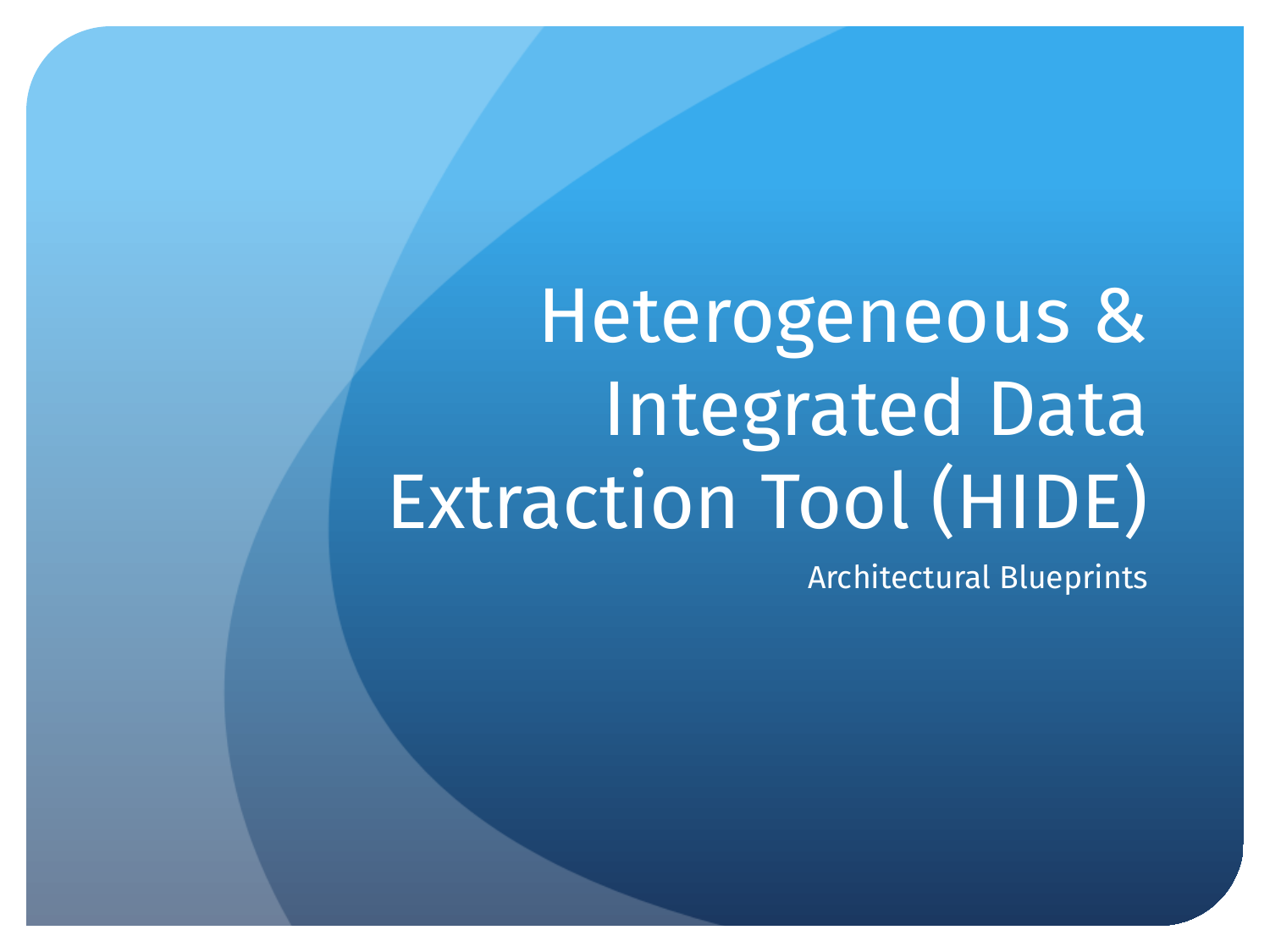

# Heterogeneous & Integrated Data Extraction Tool (HIDE)
Architectural Blueprints